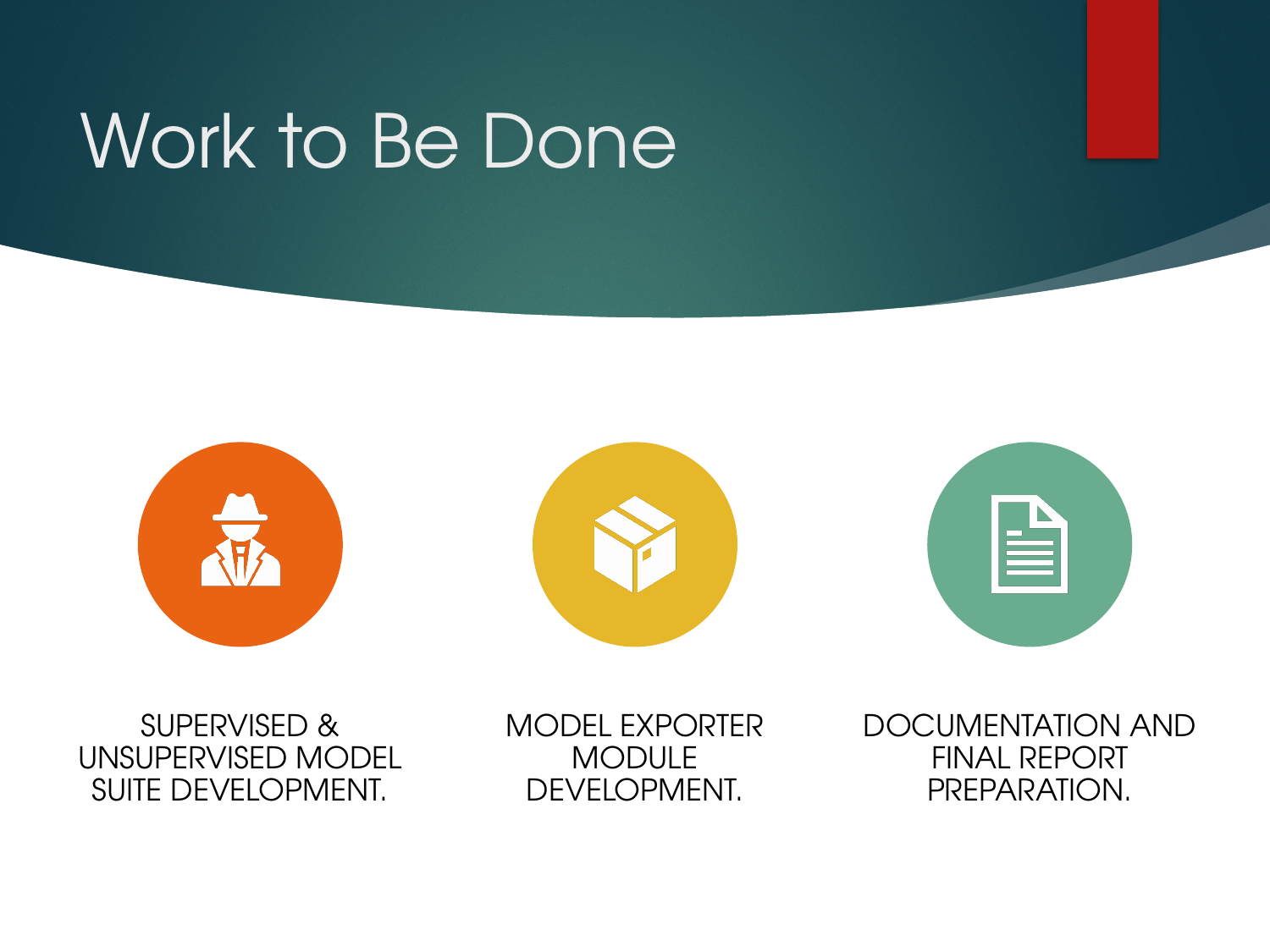

# Work to Be Done

Supervised & Unsupervised Model Suite Development.
Model Exporter Module Development.
Documentation and final report preparation.